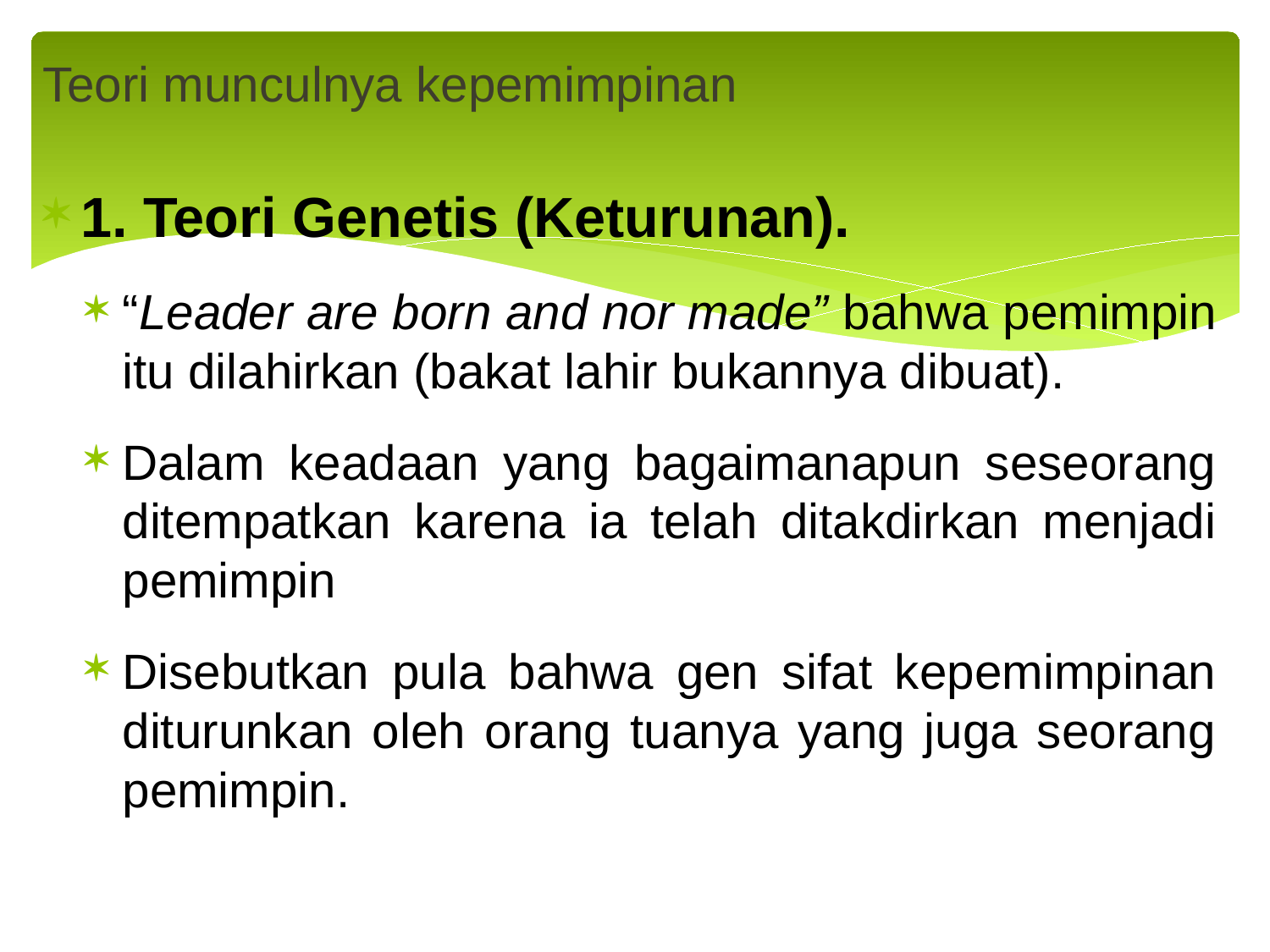

Teori munculnya kepemimpinan

1. Teori Genetis (Keturunan).
“Leader are born and nor made” bahwa pemimpin itu dilahirkan (bakat lahir bukannya dibuat).
Dalam keadaan yang bagaimanapun seseorang ditempatkan karena ia telah ditakdirkan menjadi pemimpin
Disebutkan pula bahwa gen sifat kepemimpinan diturunkan oleh orang tuanya yang juga seorang pemimpin.